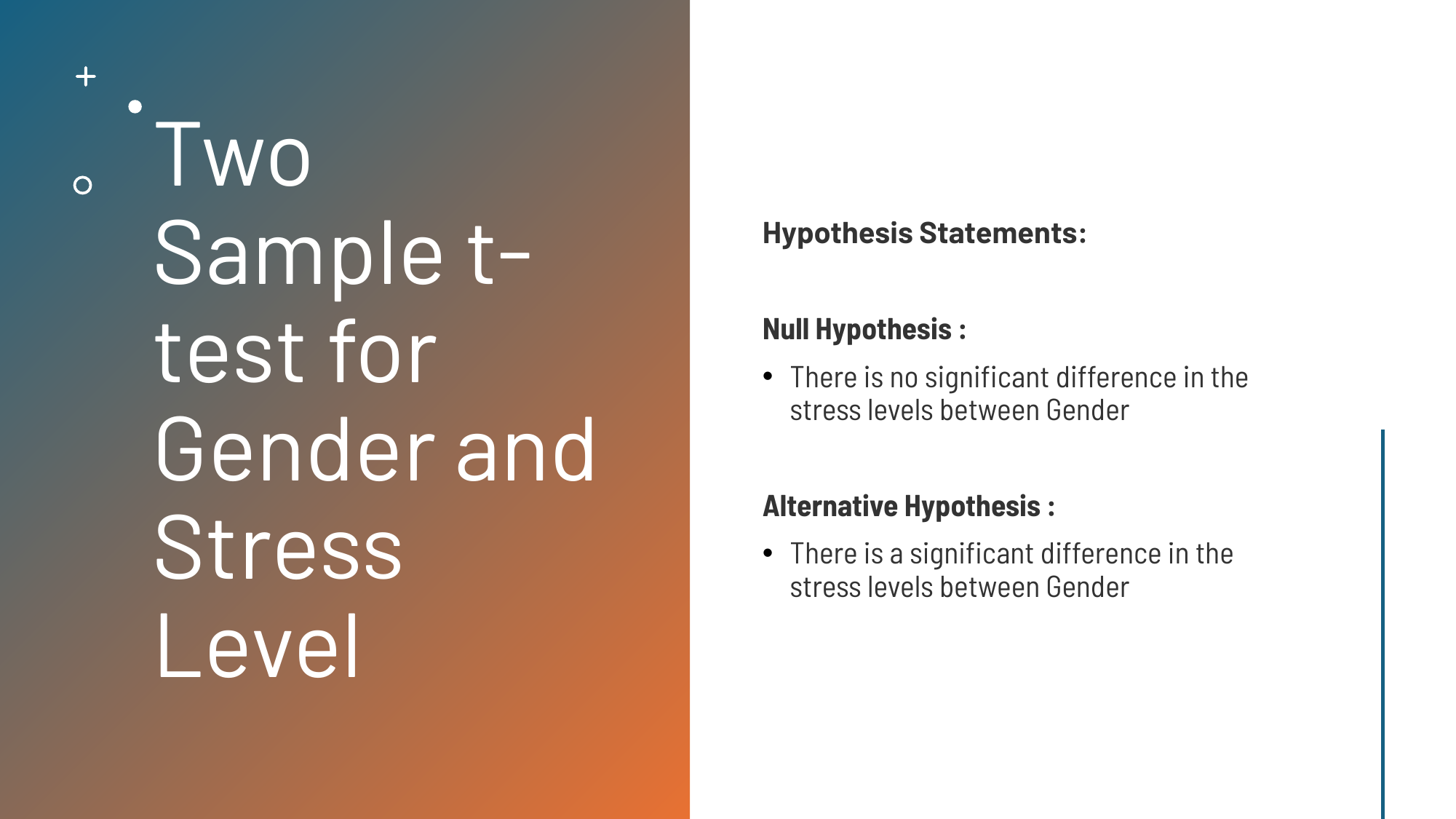

# Two Sample t-test for Gender and Stress Level
Hypothesis Statements:

Null Hypothesis :
There is no significant difference in the stress levels between Gender

Alternative Hypothesis :
There is a significant difference in the stress levels between Gender